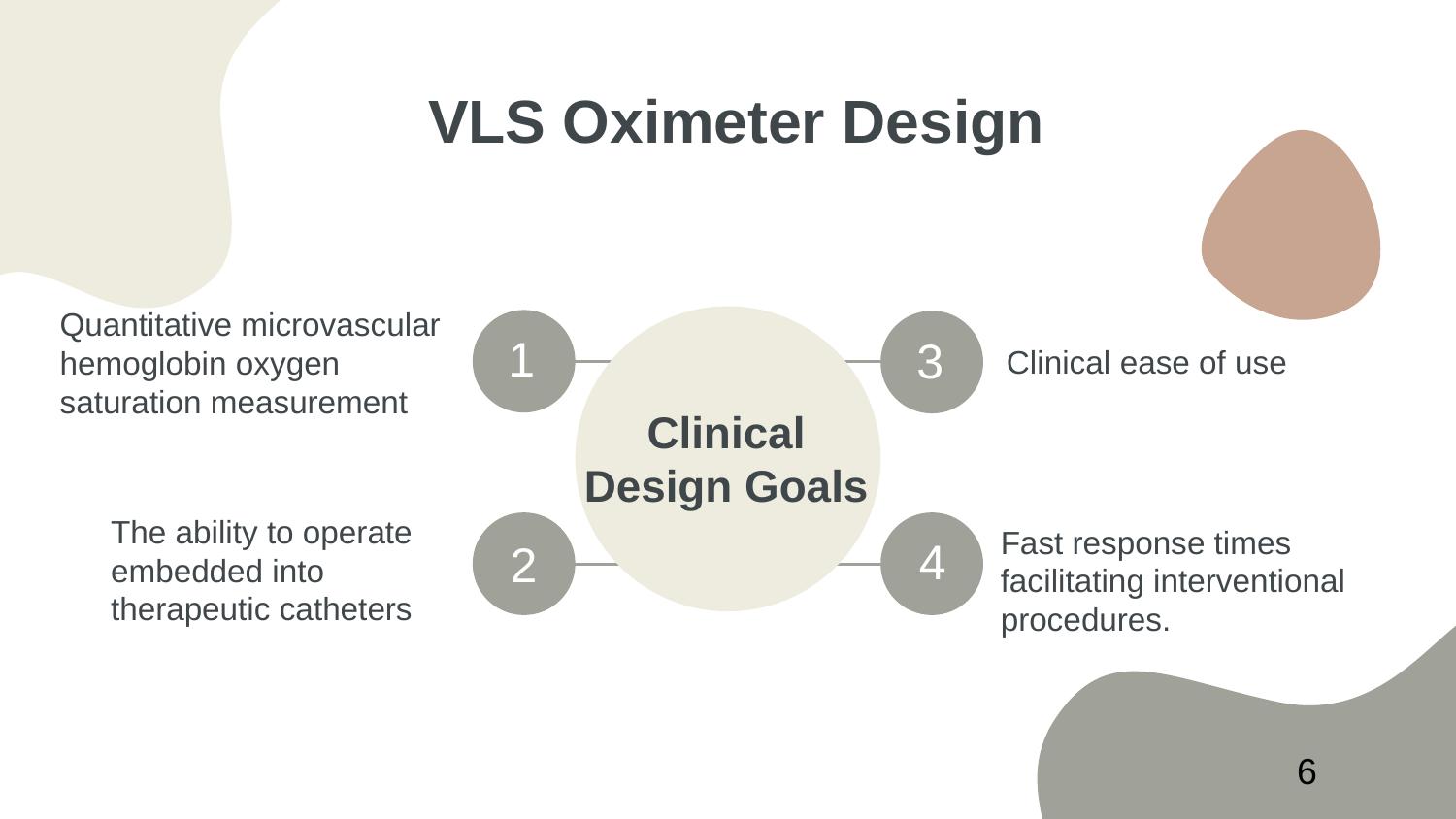

# VLS Oximeter Design
Quantitative microvascular hemoglobin oxygen saturation measurement

1
3
Clinical ease of use

 Clinical
Design Goals
The ability to operate embedded into therapeutic catheters
Fast response times facilitating interventional procedures.

4
2
6